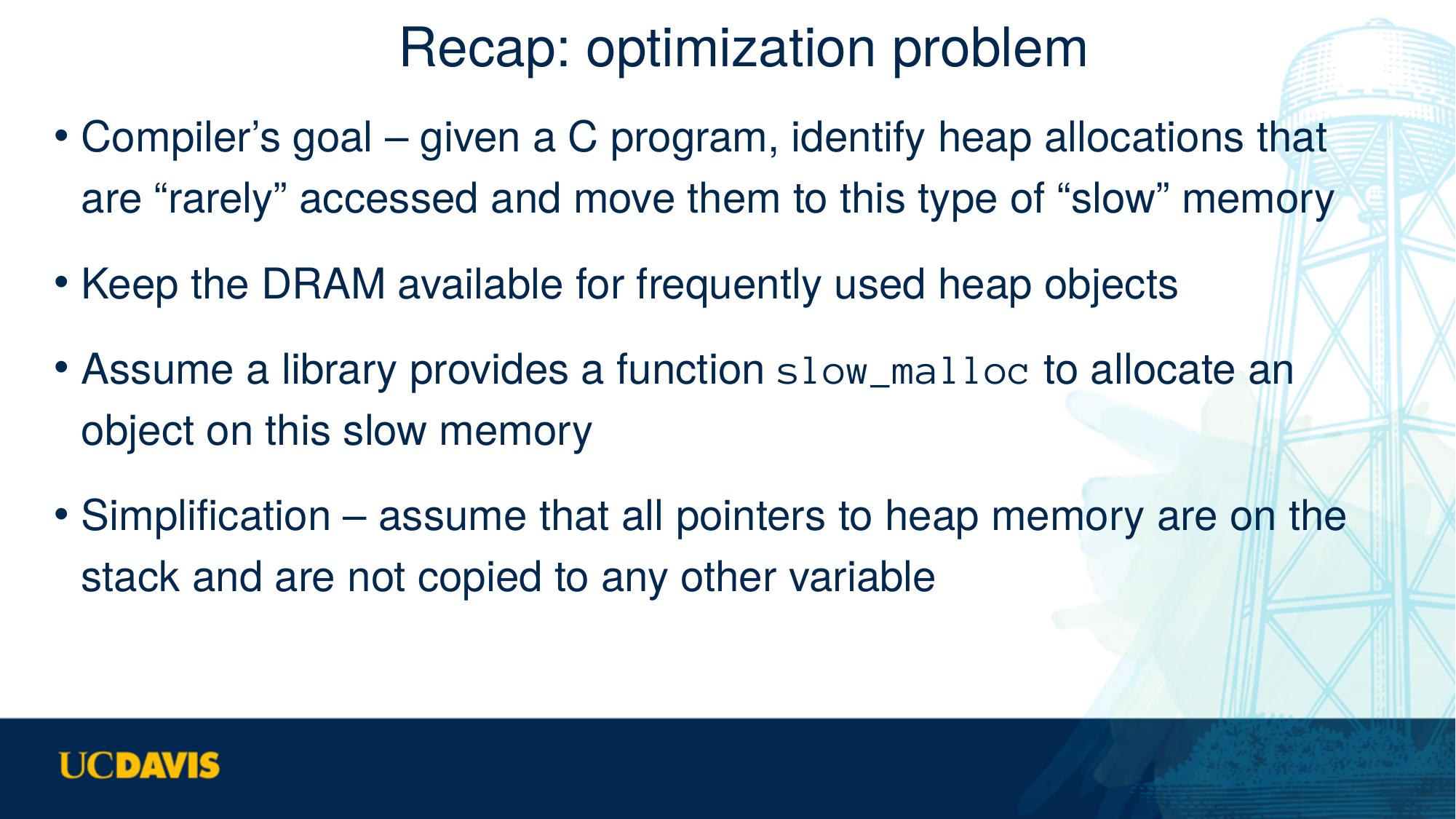

# Recap: optimization problem
Compiler’s goal – given a C program, identify heap allocations that are “rarely” accessed and move them to this type of “slow” memory
Keep the DRAM available for frequently used heap objects
Assume a library provides a function slow_malloc to allocate an object on this slow memory
Simplification – assume that all pointers to heap memory are on the stack and are not copied to any other variable